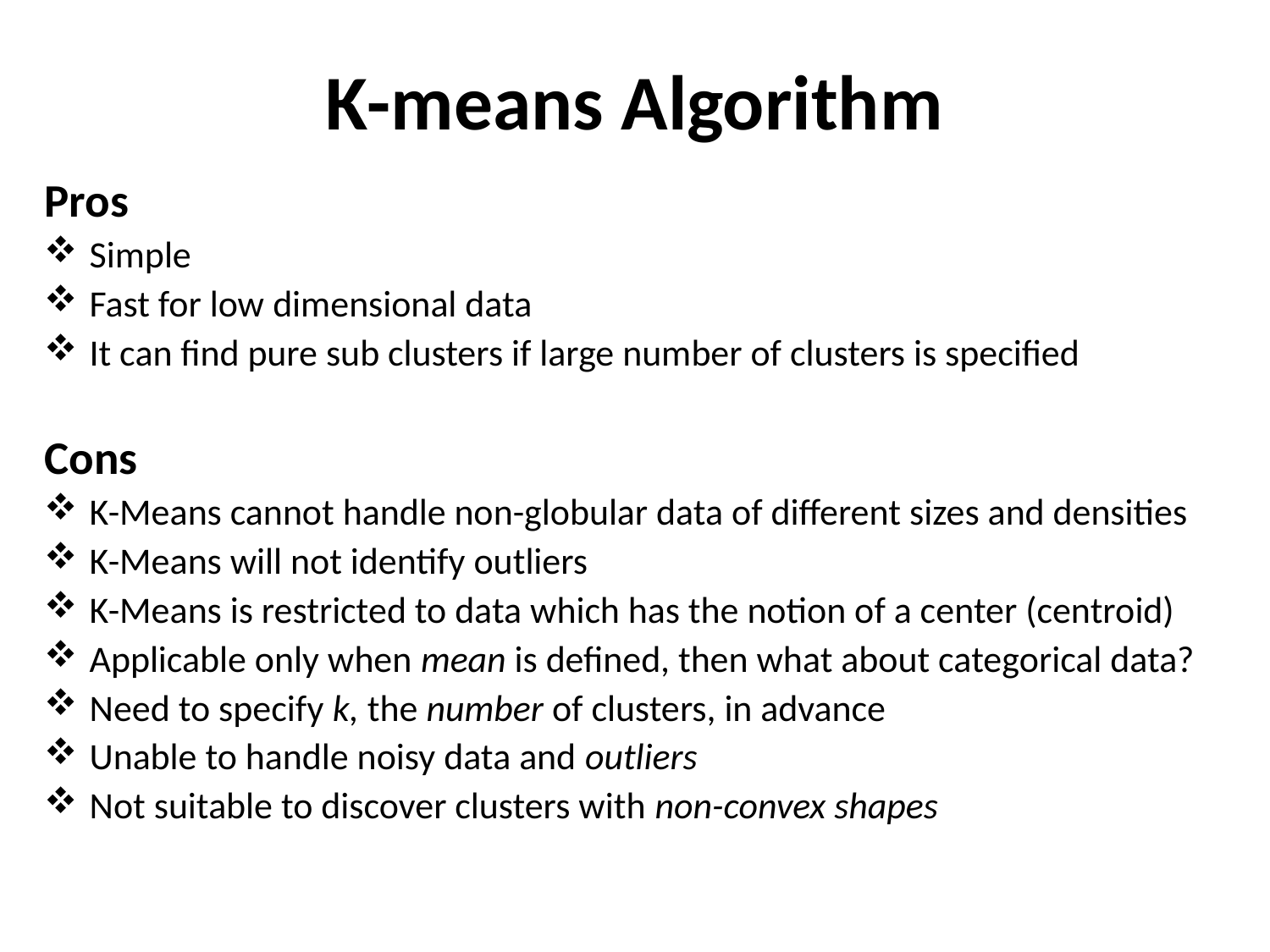

# K-means Algorithm
Pros
Simple
Fast for low dimensional data
It can find pure sub clusters if large number of clusters is specified

Cons
K-Means cannot handle non-globular data of different sizes and densities
K-Means will not identify outliers
K-Means is restricted to data which has the notion of a center (centroid)
Applicable only when mean is defined, then what about categorical data?
Need to specify k, the number of clusters, in advance
Unable to handle noisy data and outliers
Not suitable to discover clusters with non-convex shapes